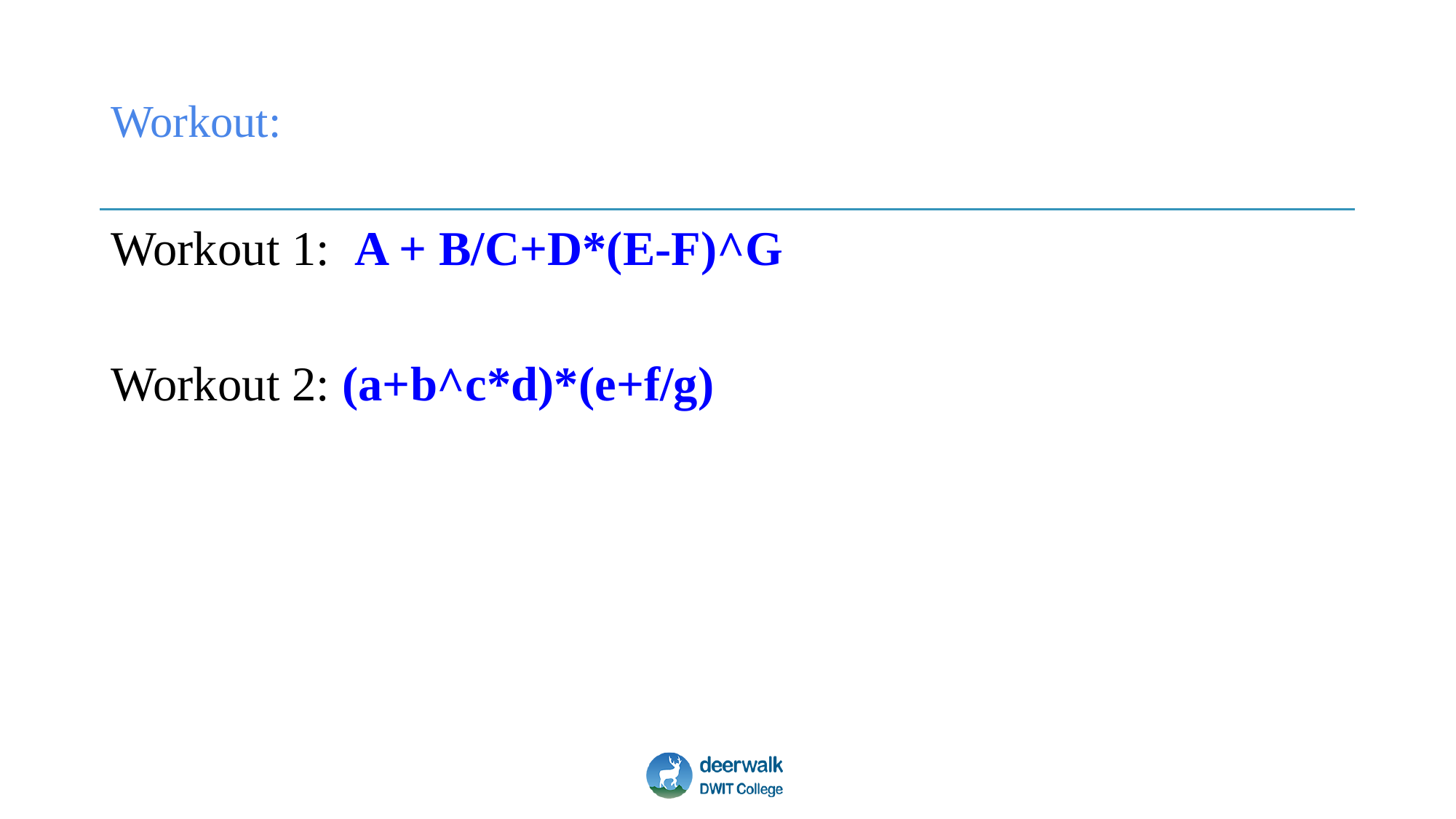

# Workout:
Workout 1:  A + B/C+D*(E-F)^G

Workout 2: (a+b^c*d)*(e+f/g)